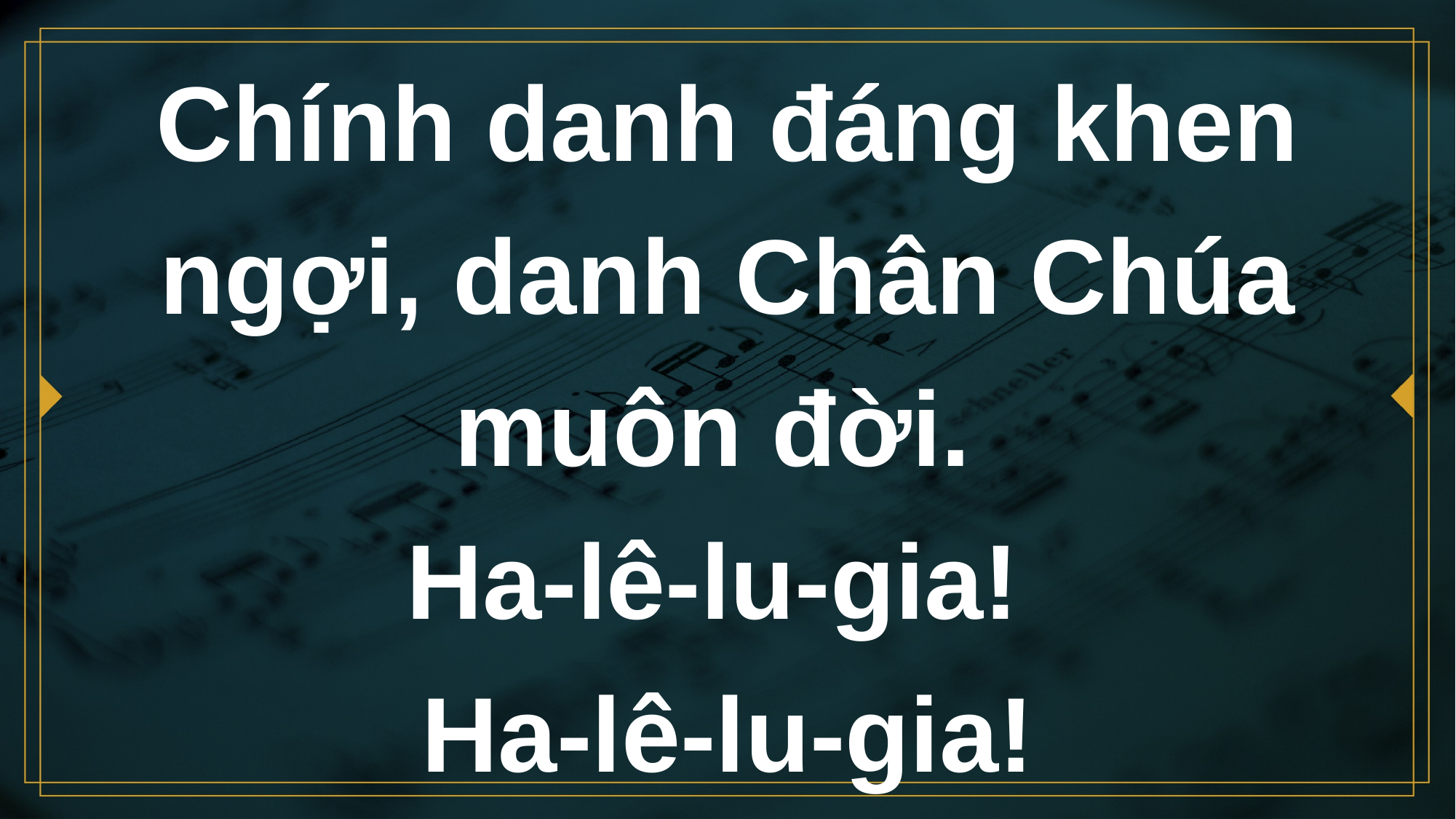

# Chính danh đáng khen ngợi, danh Chân Chúa muôn đời. Ha-lê-lu-gia! Ha-lê-lu-gia!